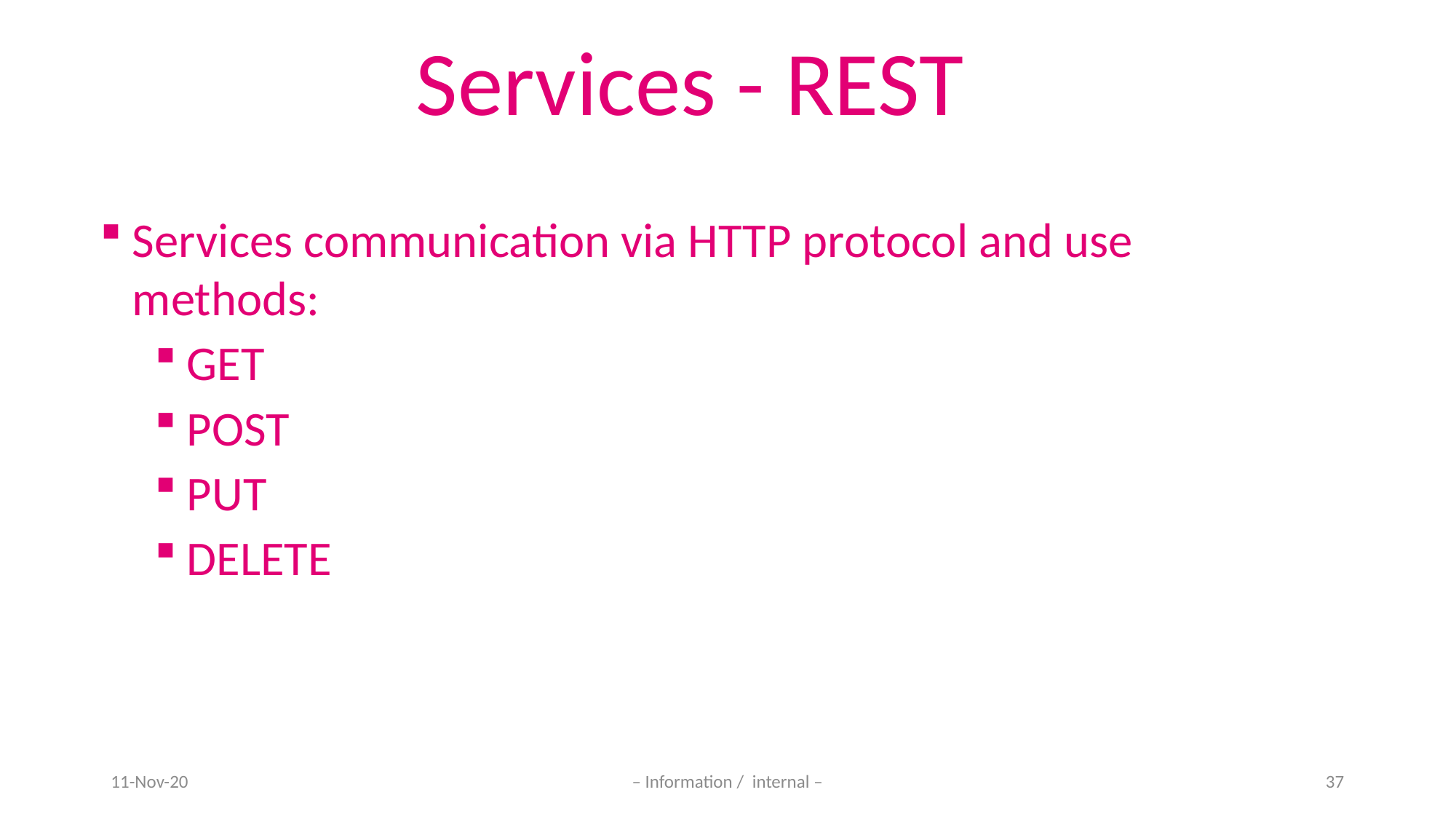

Services - REST
Services communication via HTTP protocol and use methods:
GET
POST
PUT
DELETE
11-Nov-20
– Information /  internal –
37